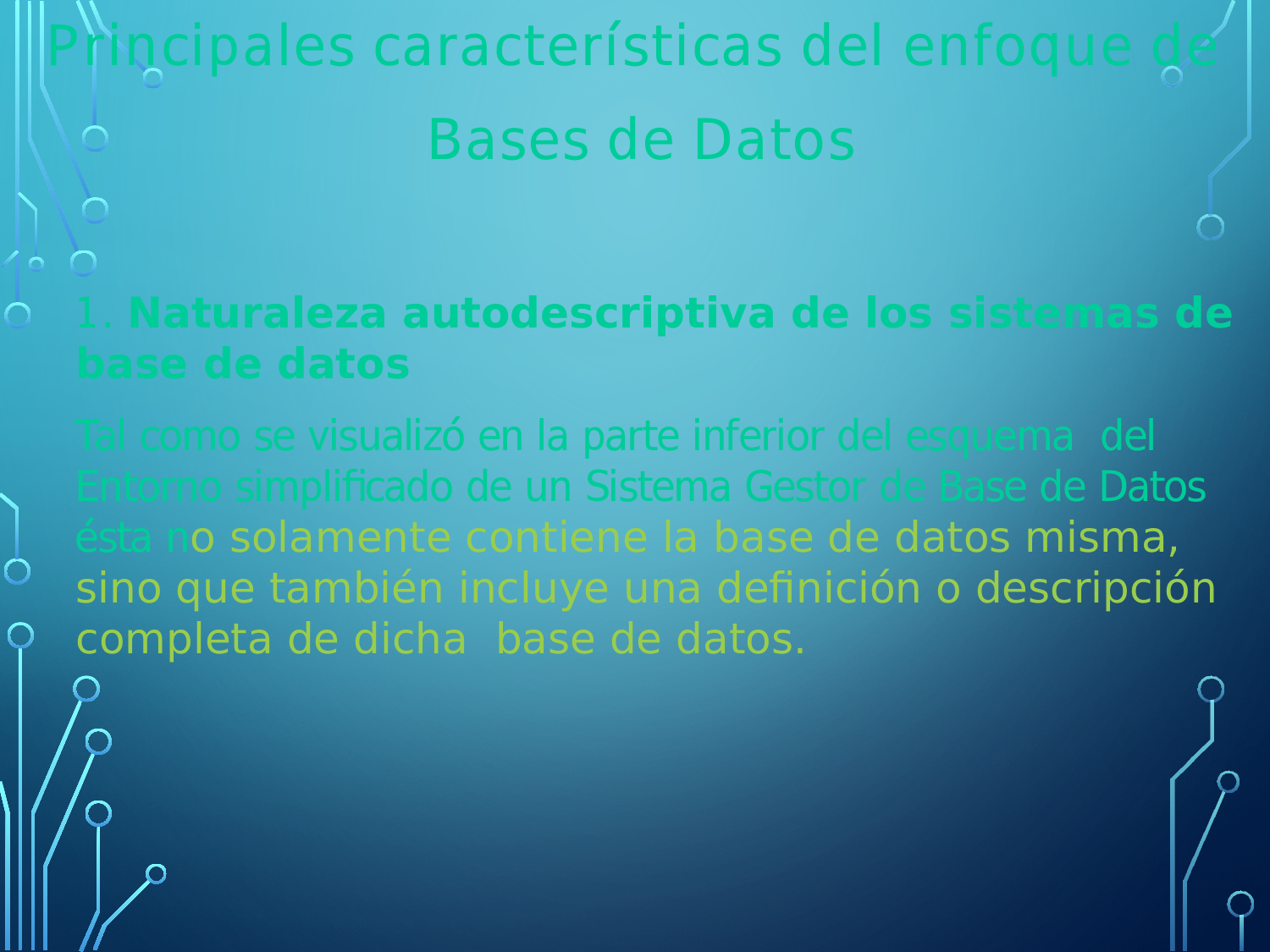

Principales características del enfoque de
 Bases de Datos

     1. Naturaleza autodescriptiva de los sistemas de base de datos
     Tal como se visualizó en la parte inferior del esquema  del Entorno simplificado de un Sistema Gestor de Base de Datos ésta no solamente contiene la base de datos misma, sino que también incluye una definición o descripción completa de dicha  base de datos.